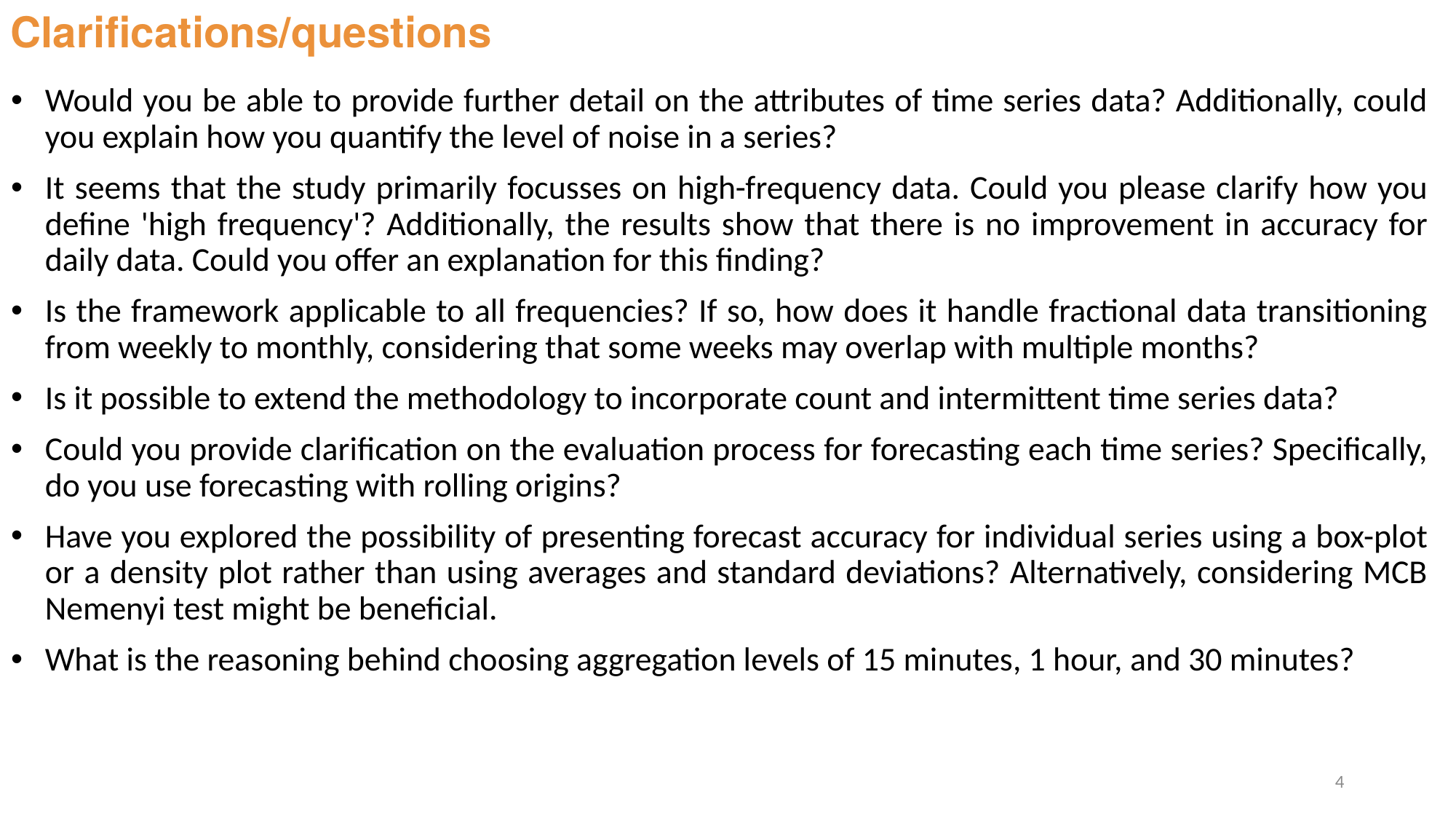

Clarifications/questions
Would you be able to provide further detail on the attributes of time series data? Additionally, could you explain how you quantify the level of noise in a series?
It seems that the study primarily focusses on high-frequency data. Could you please clarify how you define 'high frequency'? Additionally, the results show that there is no improvement in accuracy for daily data. Could you offer an explanation for this finding?
Is the framework applicable to all frequencies? If so, how does it handle fractional data transitioning from weekly to monthly, considering that some weeks may overlap with multiple months?
Is it possible to extend the methodology to incorporate count and intermittent time series data?
Could you provide clarification on the evaluation process for forecasting each time series? Specifically, do you use forecasting with rolling origins?
Have you explored the possibility of presenting forecast accuracy for individual series using a box-plot or a density plot rather than using averages and standard deviations? Alternatively, considering MCB Nemenyi test might be beneficial.
What is the reasoning behind choosing aggregation levels of 15 minutes, 1 hour, and 30 minutes?

4